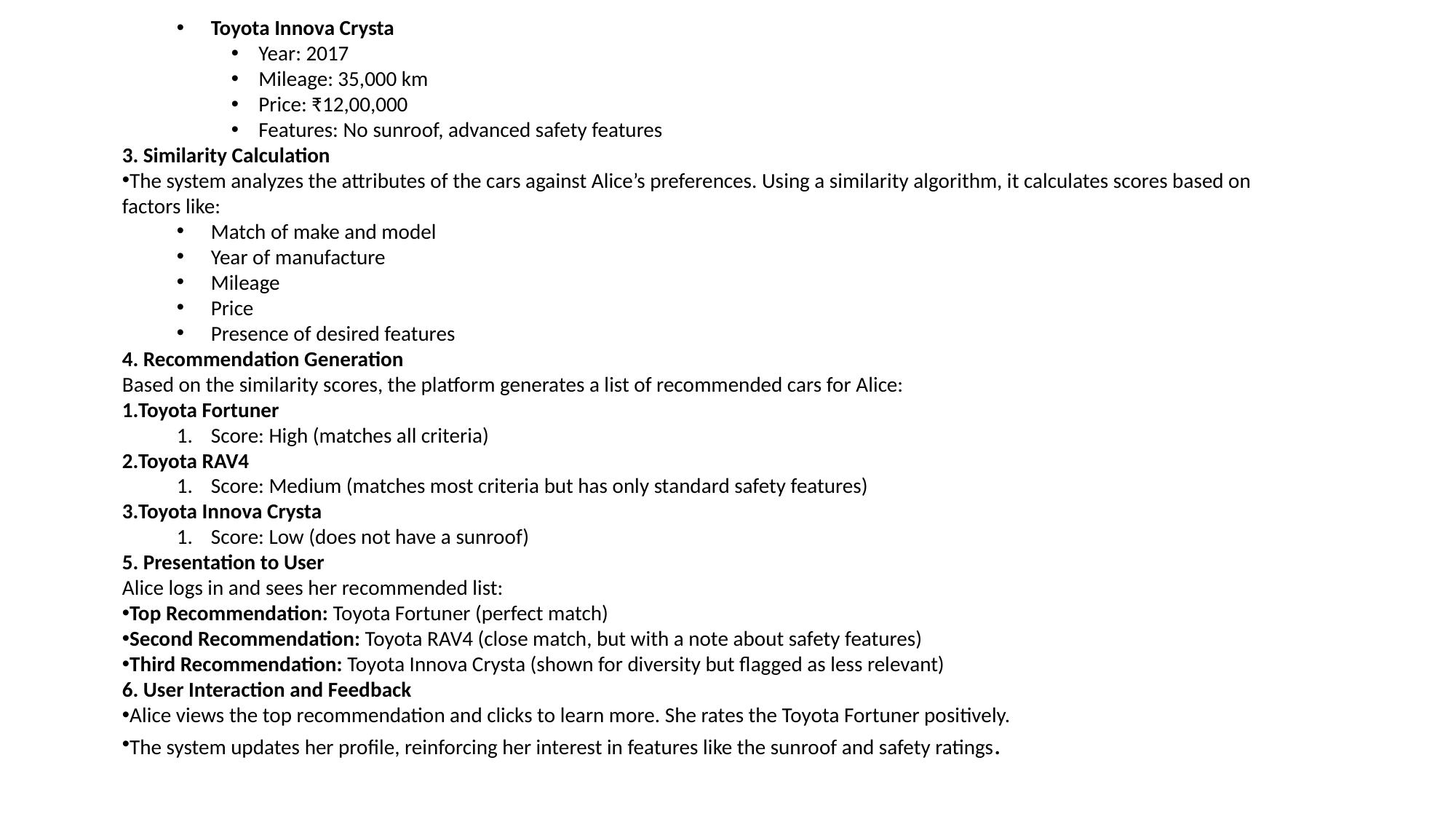

Toyota Innova Crysta
Year: 2017
Mileage: 35,000 km
Price: ₹12,00,000
Features: No sunroof, advanced safety features
3. Similarity Calculation
The system analyzes the attributes of the cars against Alice’s preferences. Using a similarity algorithm, it calculates scores based on factors like:
Match of make and model
Year of manufacture
Mileage
Price
Presence of desired features
4. Recommendation Generation
Based on the similarity scores, the platform generates a list of recommended cars for Alice:
Toyota Fortuner
Score: High (matches all criteria)
Toyota RAV4
Score: Medium (matches most criteria but has only standard safety features)
Toyota Innova Crysta
Score: Low (does not have a sunroof)
5. Presentation to User
Alice logs in and sees her recommended list:
Top Recommendation: Toyota Fortuner (perfect match)
Second Recommendation: Toyota RAV4 (close match, but with a note about safety features)
Third Recommendation: Toyota Innova Crysta (shown for diversity but flagged as less relevant)
6. User Interaction and Feedback
Alice views the top recommendation and clicks to learn more. She rates the Toyota Fortuner positively.
The system updates her profile, reinforcing her interest in features like the sunroof and safety ratings.